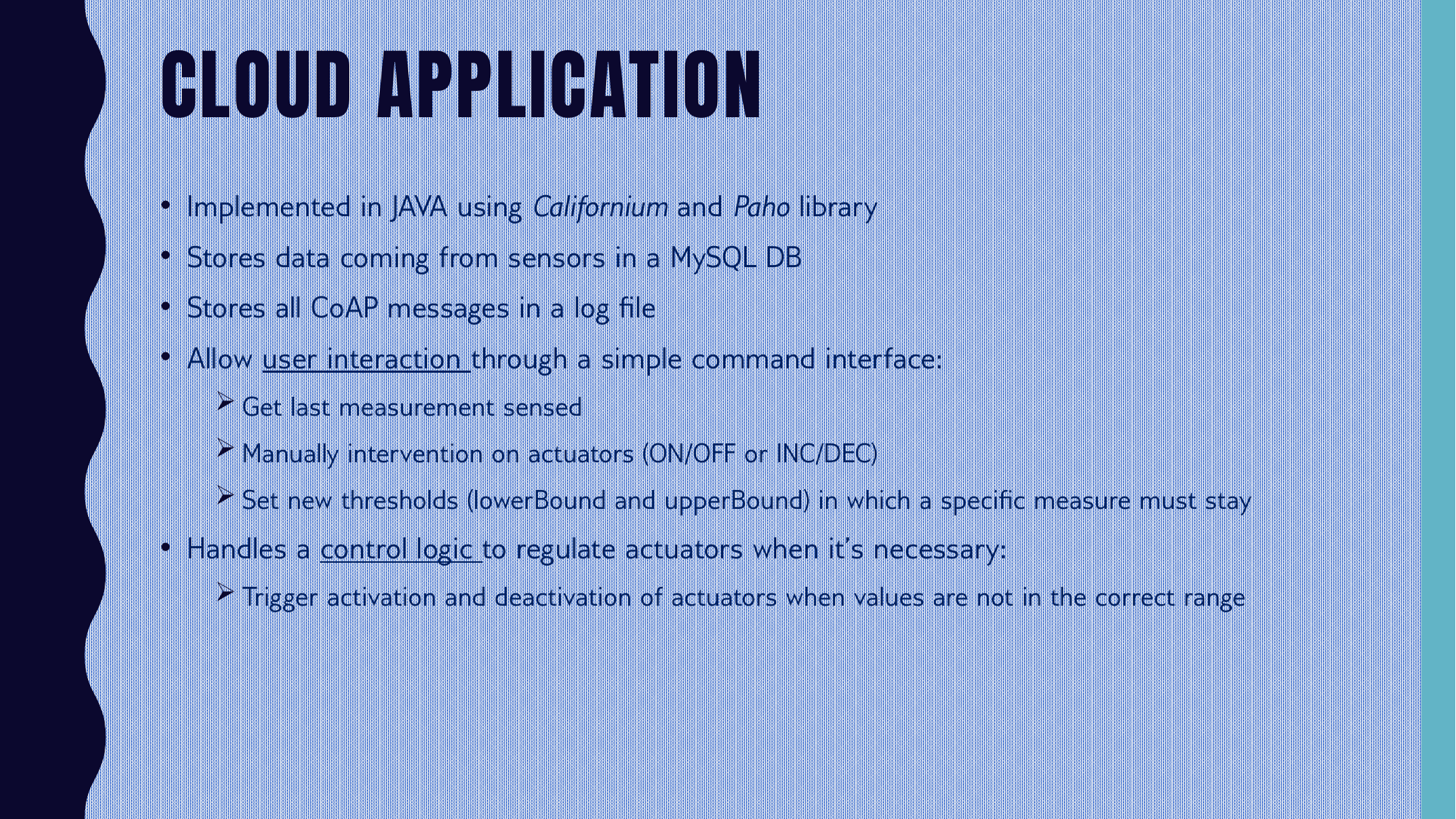

# Cloud application
Implemented in JAVA using Californium and Paho library
Stores data coming from sensors in a MySQL DB
Stores all CoAP messages in a log file
Allow user interaction through a simple command interface:
Get last measurement sensed
Manually intervention on actuators (ON/OFF or INC/DEC)
Set new thresholds (lowerBound and upperBound) in which a specific measure must stay
Handles a control logic to regulate actuators when it’s necessary:
Trigger activation and deactivation of actuators when values are not in the correct range